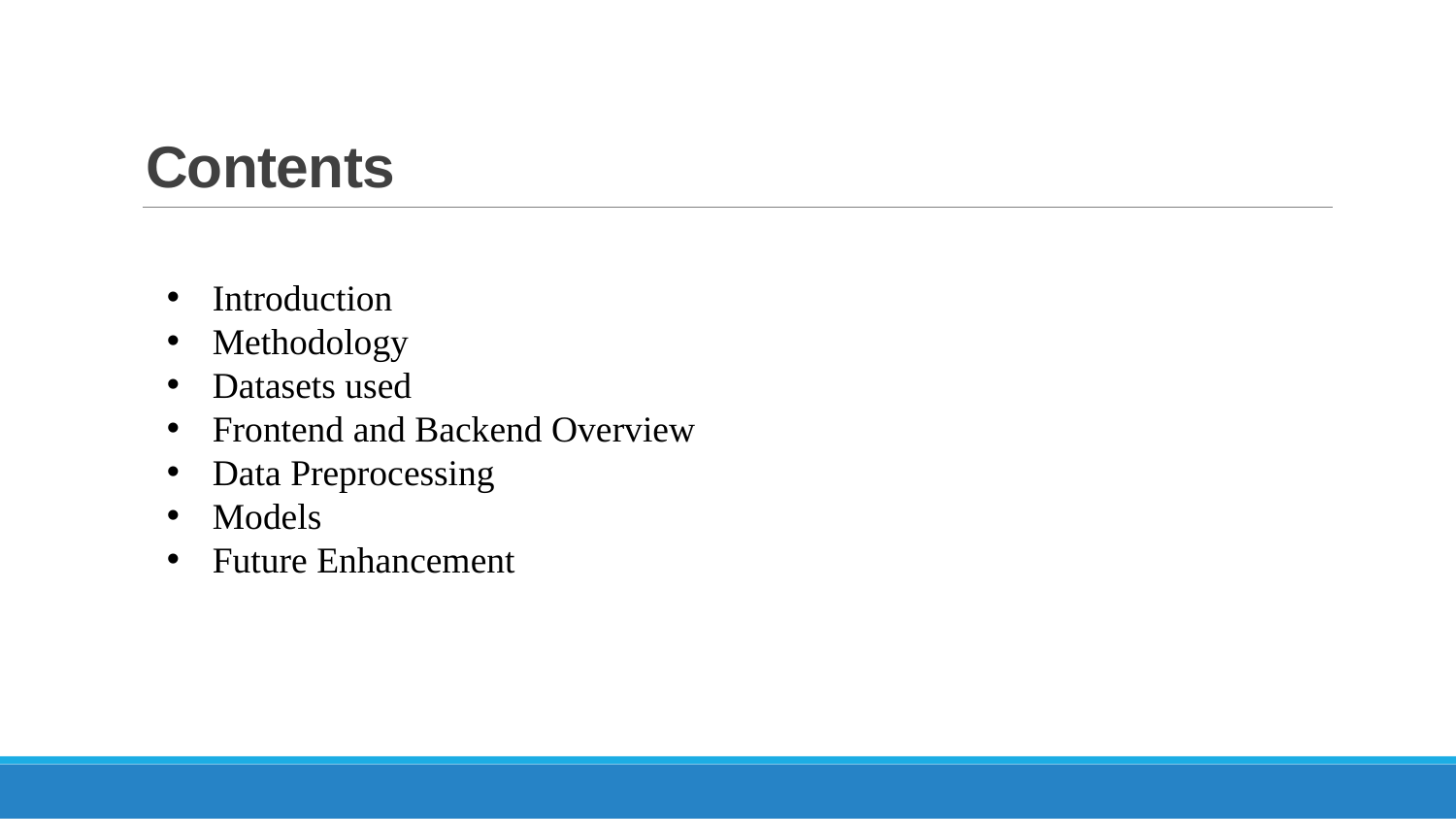

# Contents
Introduction
Methodology
Datasets used
Frontend and Backend Overview
Data Preprocessing
Models
Future Enhancement